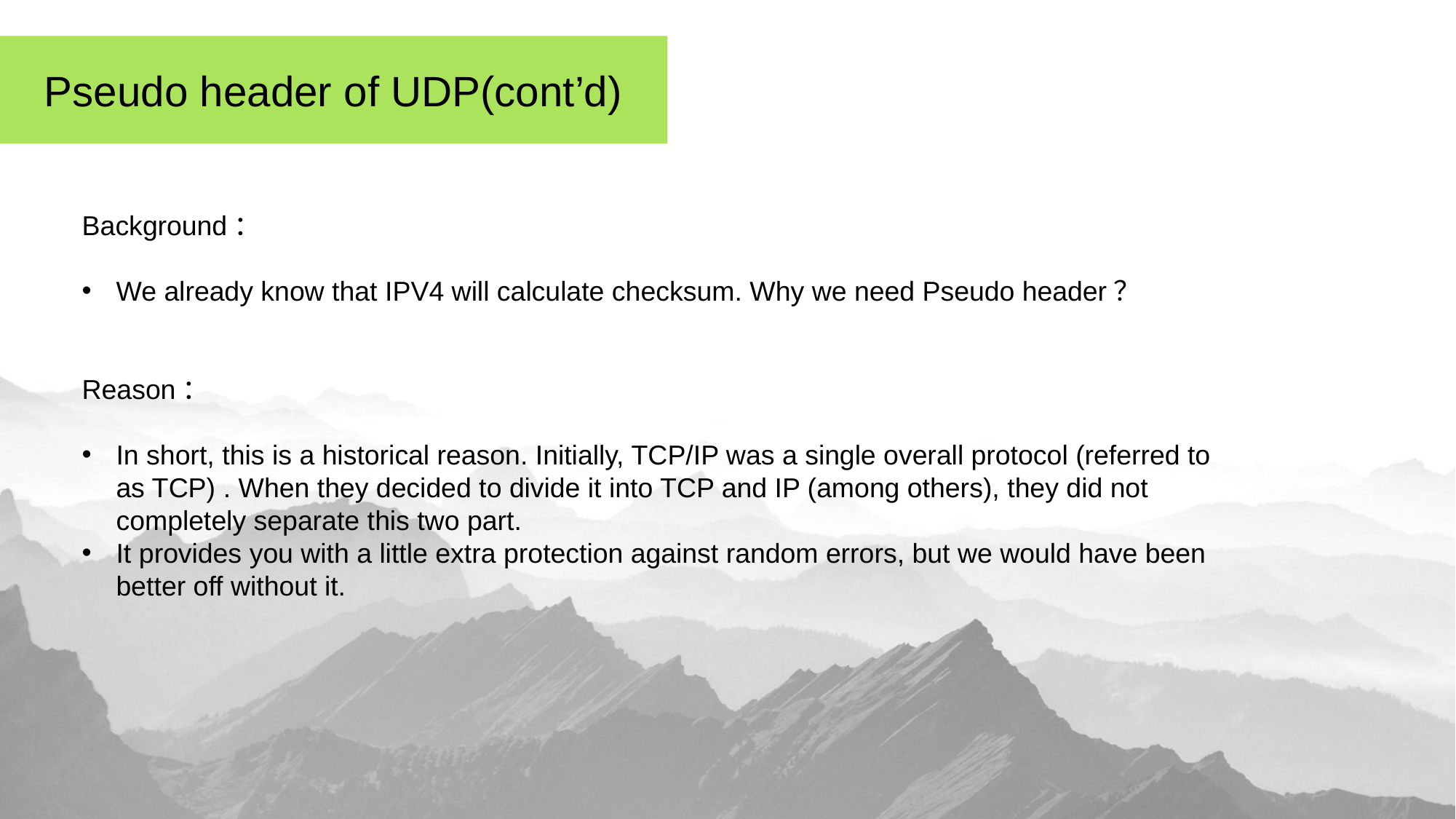

Pseudo header of UDP(cont’d)

Background：

We already know that IPV4 will calculate checksum. Why we need Pseudo header？

Reason：

In short, this is a historical reason. Initially, TCP/IP was a single overall protocol (referred to as TCP) . When they decided to divide it into TCP and IP (among others), they did not completely separate this two part.
It provides you with a little extra protection against random errors, but we would have been better off without it.